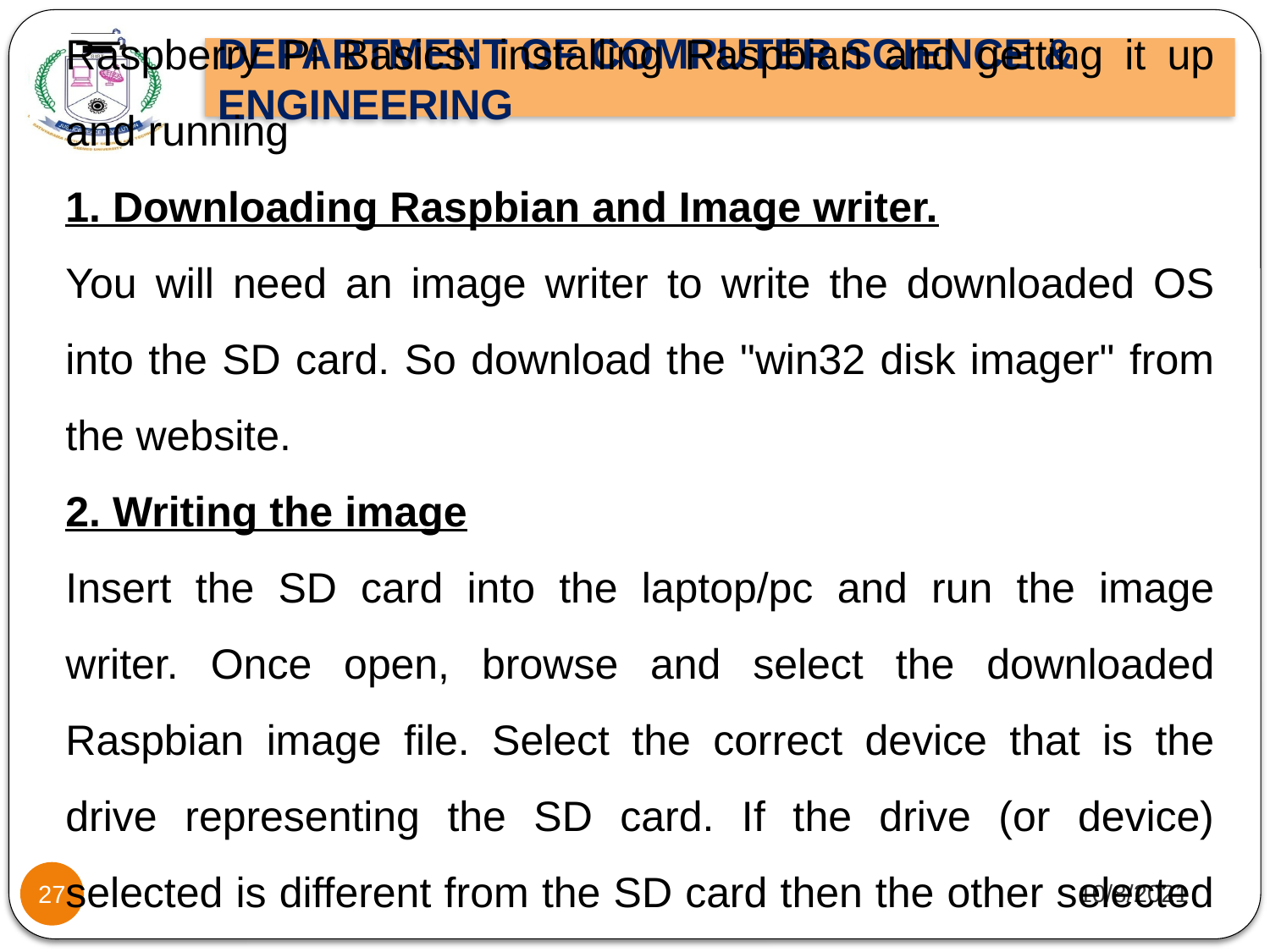

Raspberry Pi Basics: installing Raspbian and getting it up and running
1. Downloading Raspbian and Image writer.
You will need an image writer to write the downloaded OS into the SD card. So download the "win32 disk imager" from the website.
2. Writing the image
Insert the SD card into the laptop/pc and run the image writer. Once open, browse and select the downloaded Raspbian image file. Select the correct device that is the drive representing the SD card. If the drive (or device) selected is different from the SD card then the other selected drive will become corrupted. SO be careful.
10/8/2021
27